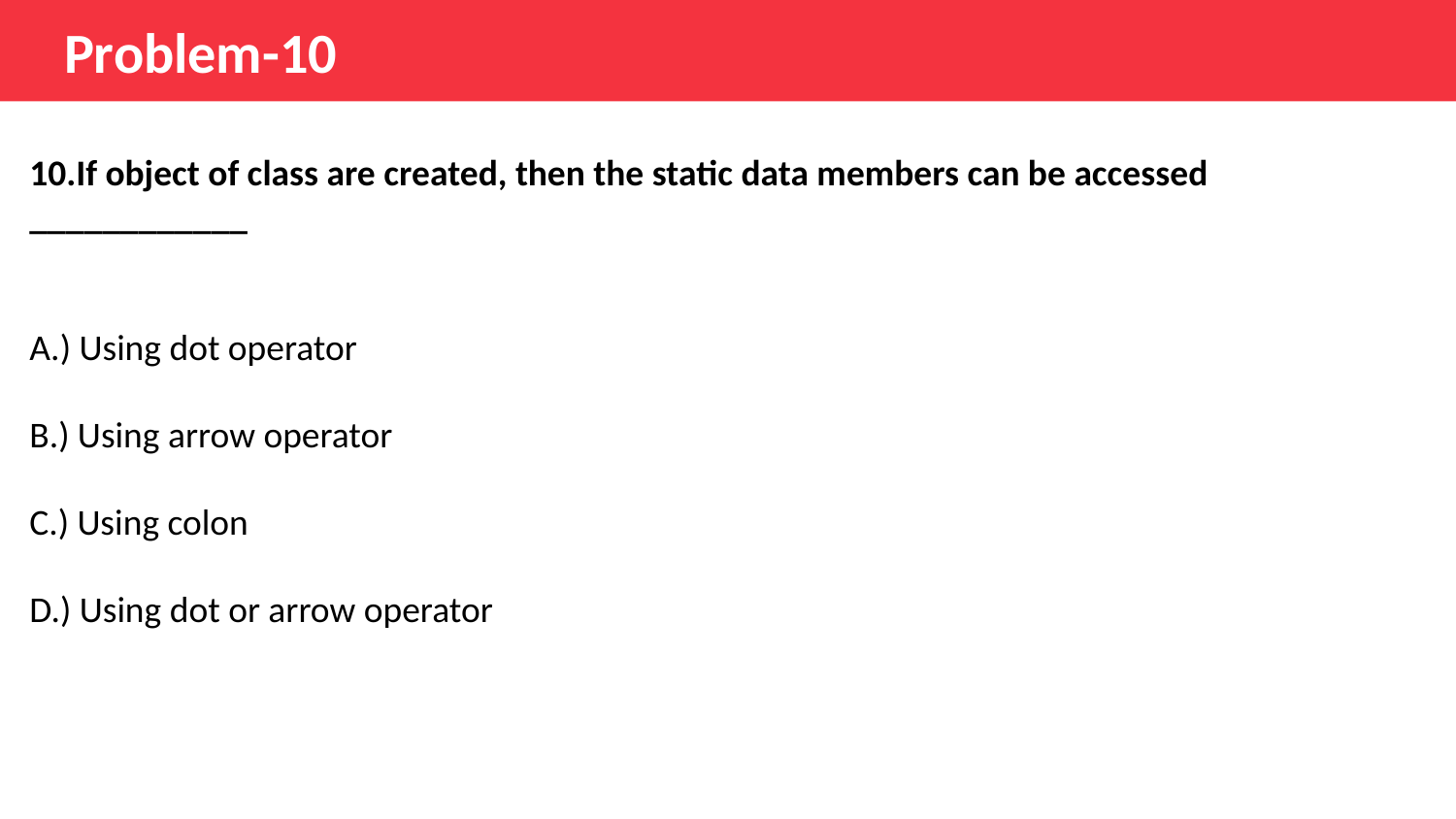

Problem-10
10.If object of class are created, then the static data members can be accessed ____________

A.) Using dot operator

B.) Using arrow operator

C.) Using colon

D.) Using dot or arrow operator